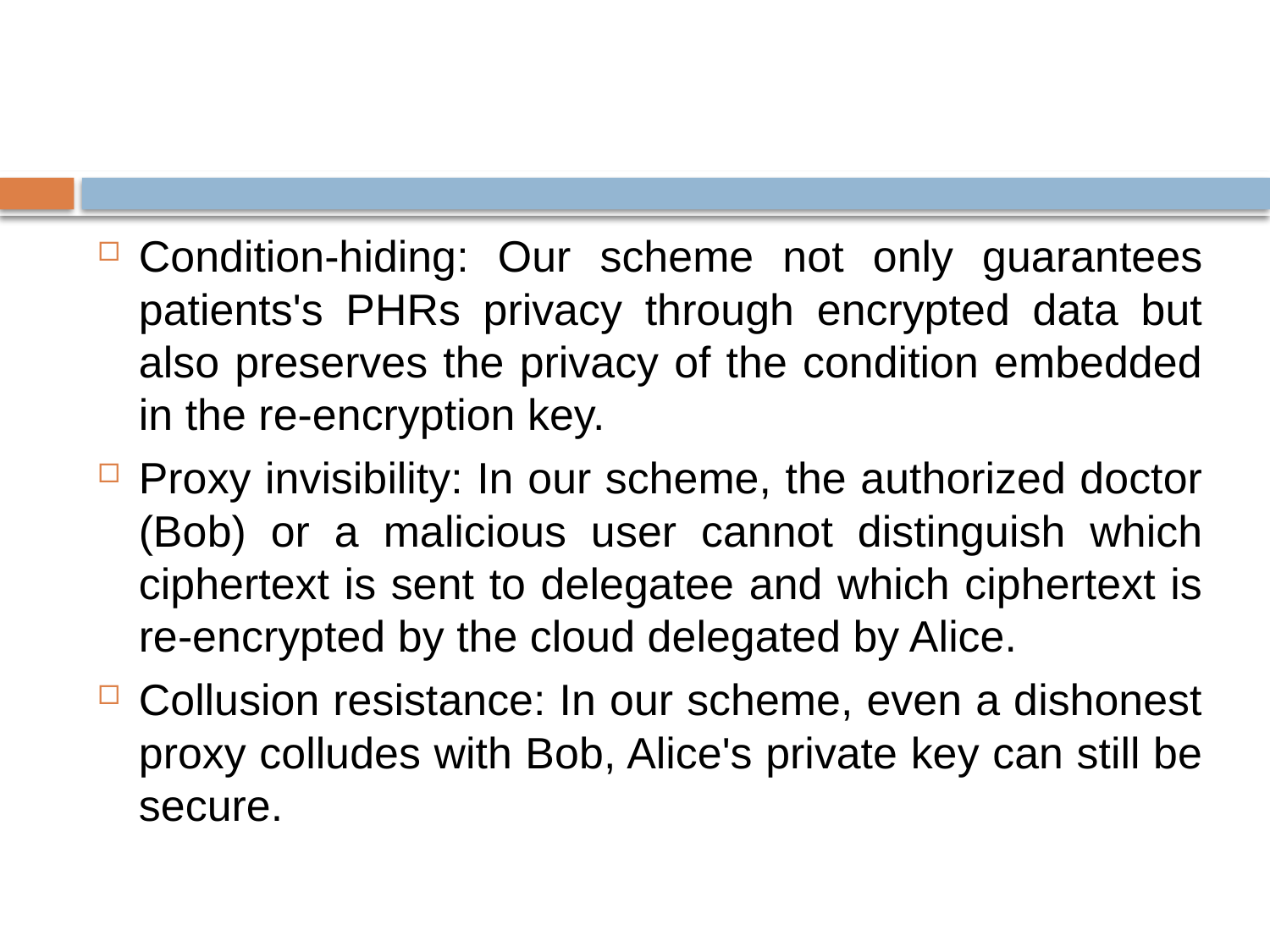

#
Condition-hiding: Our scheme not only guarantees patients's PHRs privacy through encrypted data but also preserves the privacy of the condition embedded in the re-encryption key.
Proxy invisibility: In our scheme, the authorized doctor (Bob) or a malicious user cannot distinguish which ciphertext is sent to delegatee and which ciphertext is re-encrypted by the cloud delegated by Alice.
Collusion resistance: In our scheme, even a dishonest proxy colludes with Bob, Alice's private key can still be secure.